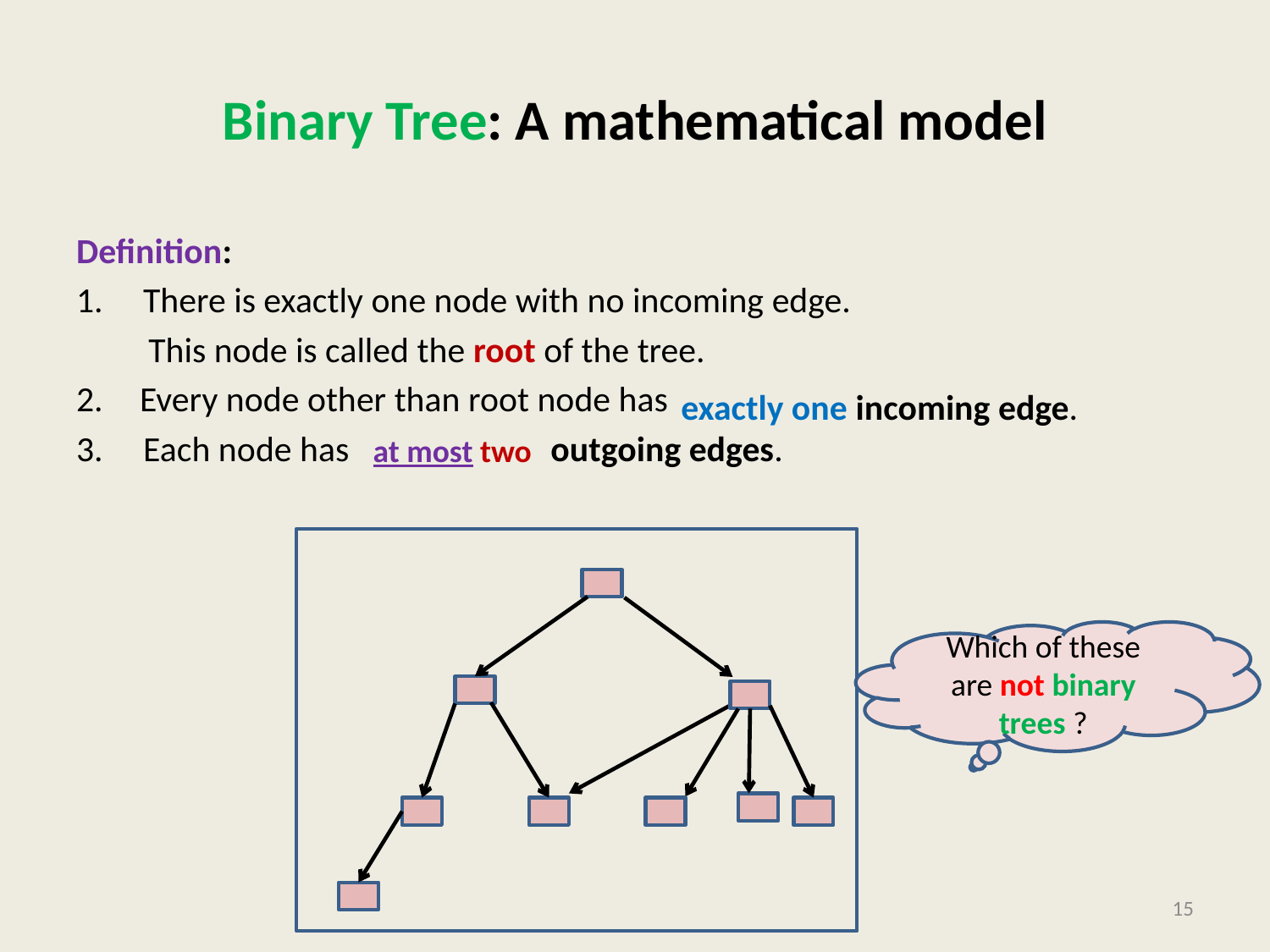

# Binary Tree: A mathematical model

Definition: A collection of nodes is said to form a binary tree if
1.     There is exactly one node with no incoming edge.
         This node is called the root of the tree.
Every node other than root node has
3.     Each node has         …             outgoing edges.

exactly one incoming edge.
at most two

Which of these are not binary trees ?

15